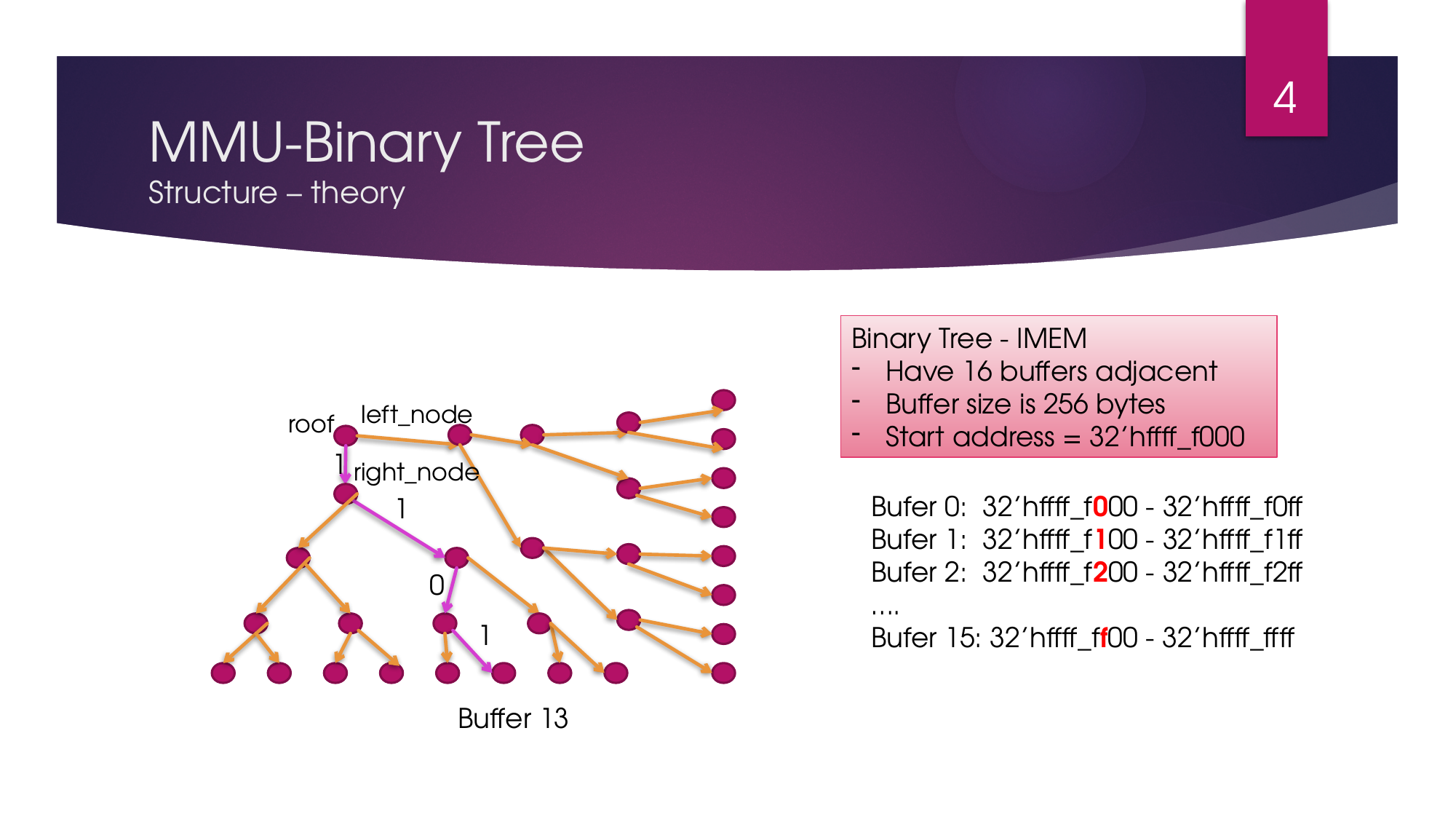

4
# MMU-Binary Tree Structure – theory
Binary Tree - IMEM
Have 16 buffers adjacent
Buffer size is 256 bytes
Start address = 32’hffff_f000

left_node
roof

1
right_node

Bufer 0:  32’hffff_f000 - 32’hffff_f0ff
Bufer 1:  32’hffff_f100 - 32’hffff_f1ff
Bufer 2:  32’hffff_f200 - 32’hffff_f2ff
….
Bufer 15: 32’hffff_ff00 - 32’hffff_ffff

1

0

1

Buffer 13